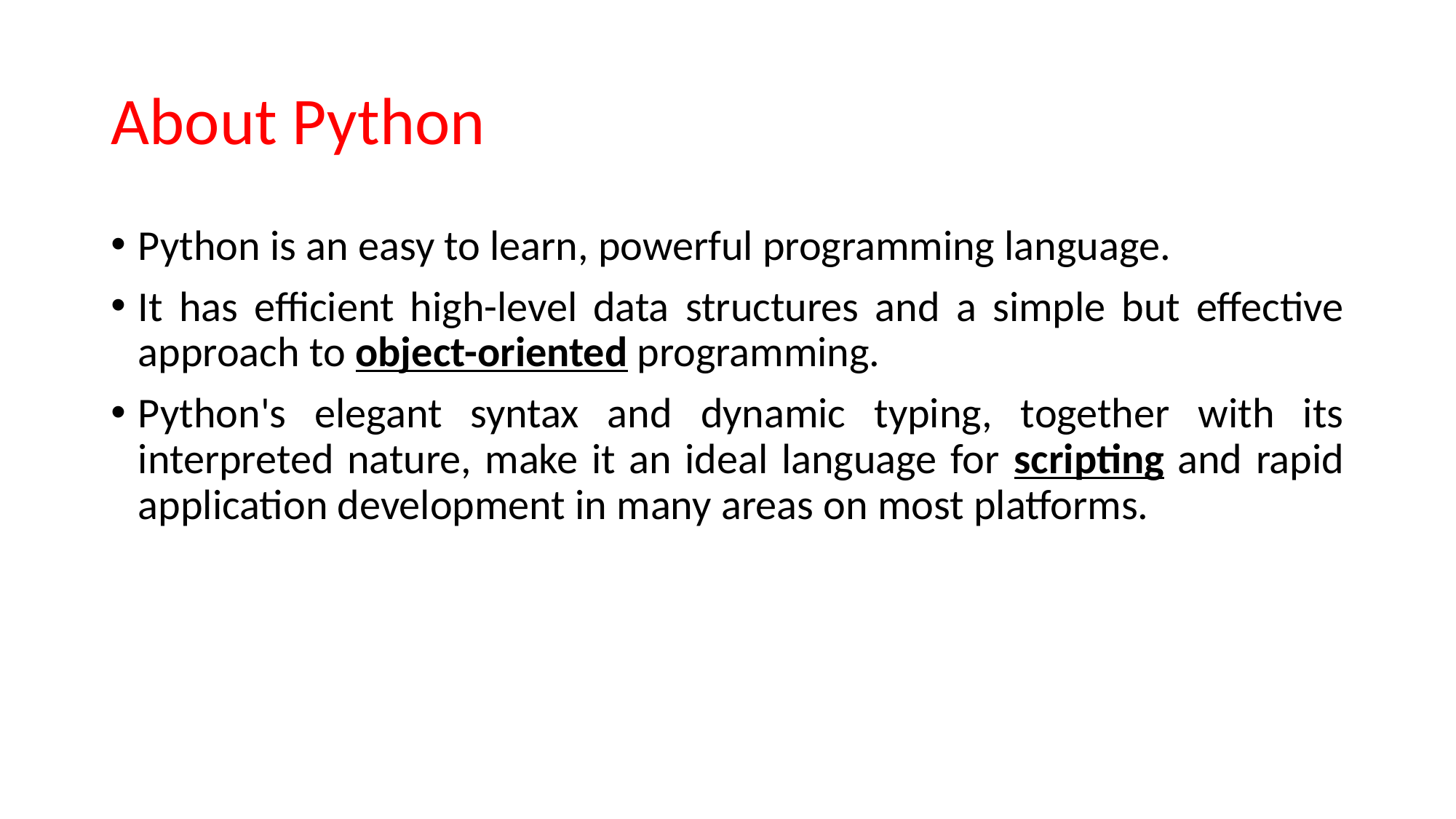

# About Python
Python is an easy to learn, powerful programming language.
It has efficient high-level data structures and a simple but effective approach to object-oriented programming.
Python's elegant syntax and dynamic typing, together with its interpreted nature, make it an ideal language for scripting and rapid application development in many areas on most platforms.